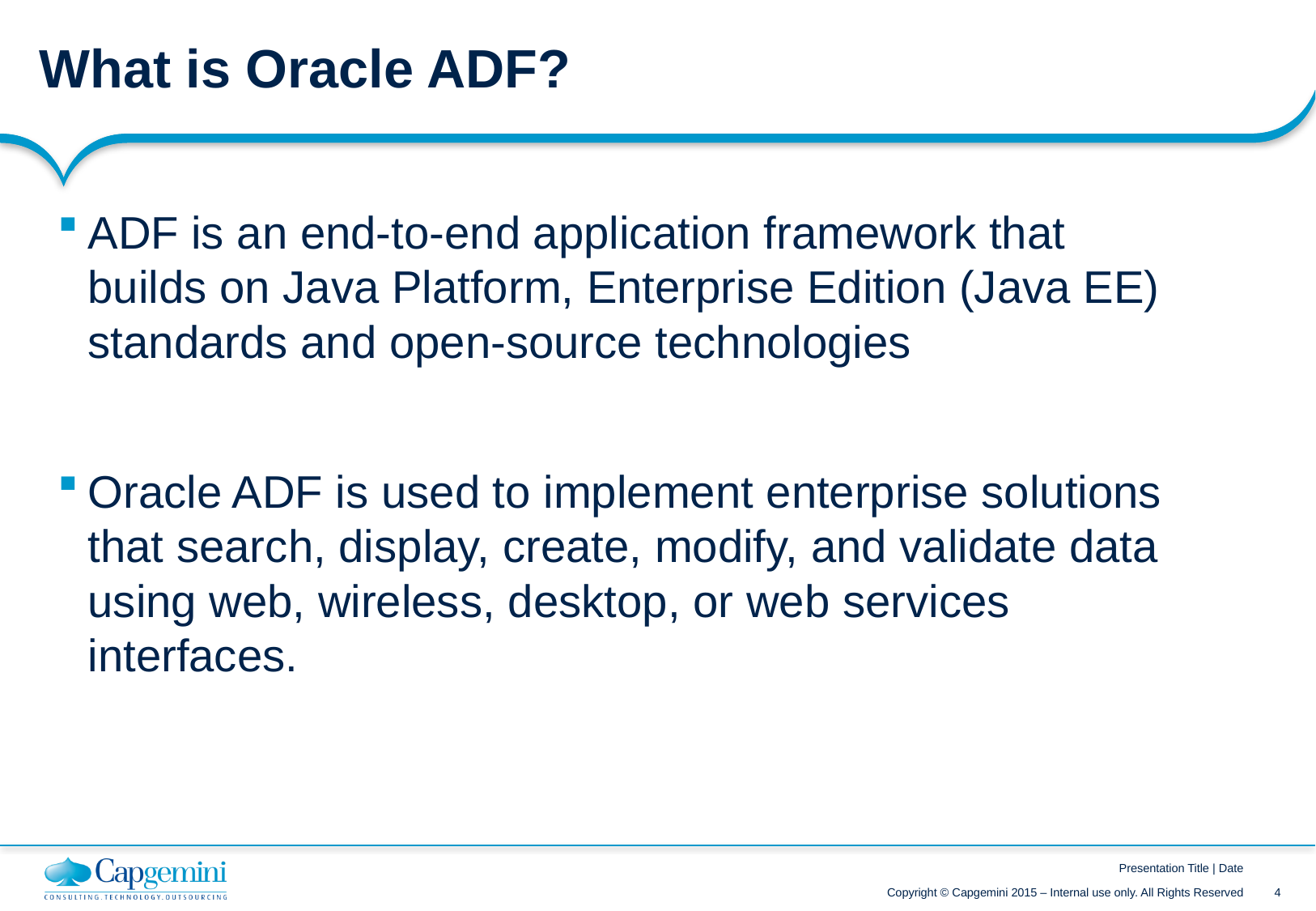

# What is Oracle ADF?
ADF is an end-to-end application framework that builds on Java Platform, Enterprise Edition (Java EE) standards and open-source technologies

Oracle ADF is used to implement enterprise solutions that search, display, create, modify, and validate data using web, wireless, desktop, or web services interfaces.